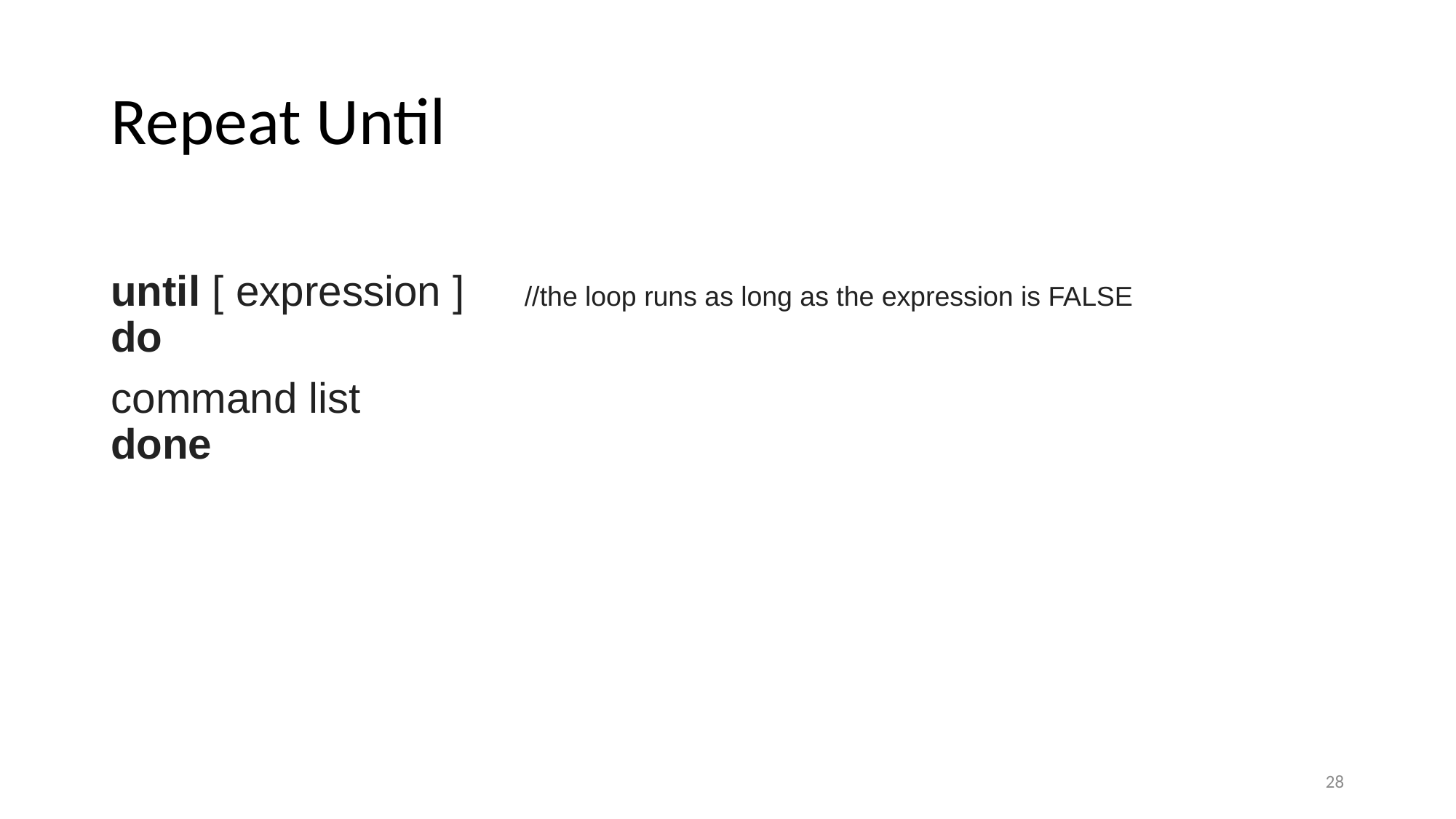

# Repeat Until
until [ expression ]     //the loop runs as long as the expression is FALSE
do
command list
done
28